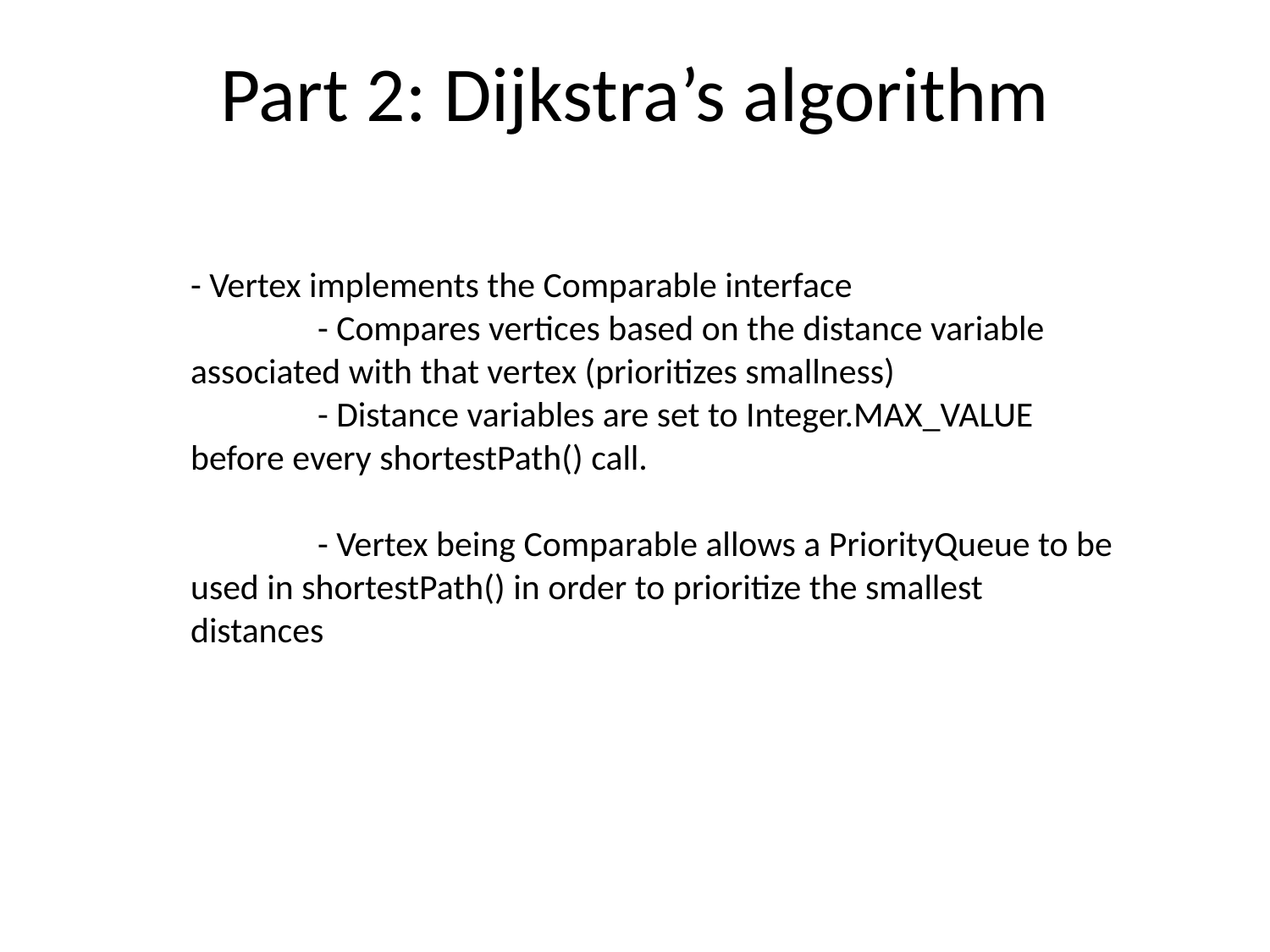

Part 2: Dijkstra’s algorithm
- Vertex implements the Comparable interface
	- Compares vertices based on the distance variable associated with that vertex (prioritizes smallness)
	- Distance variables are set to Integer.MAX_VALUE before every shortestPath() call.

	- Vertex being Comparable allows a PriorityQueue to be used in shortestPath() in order to prioritize the smallest distances